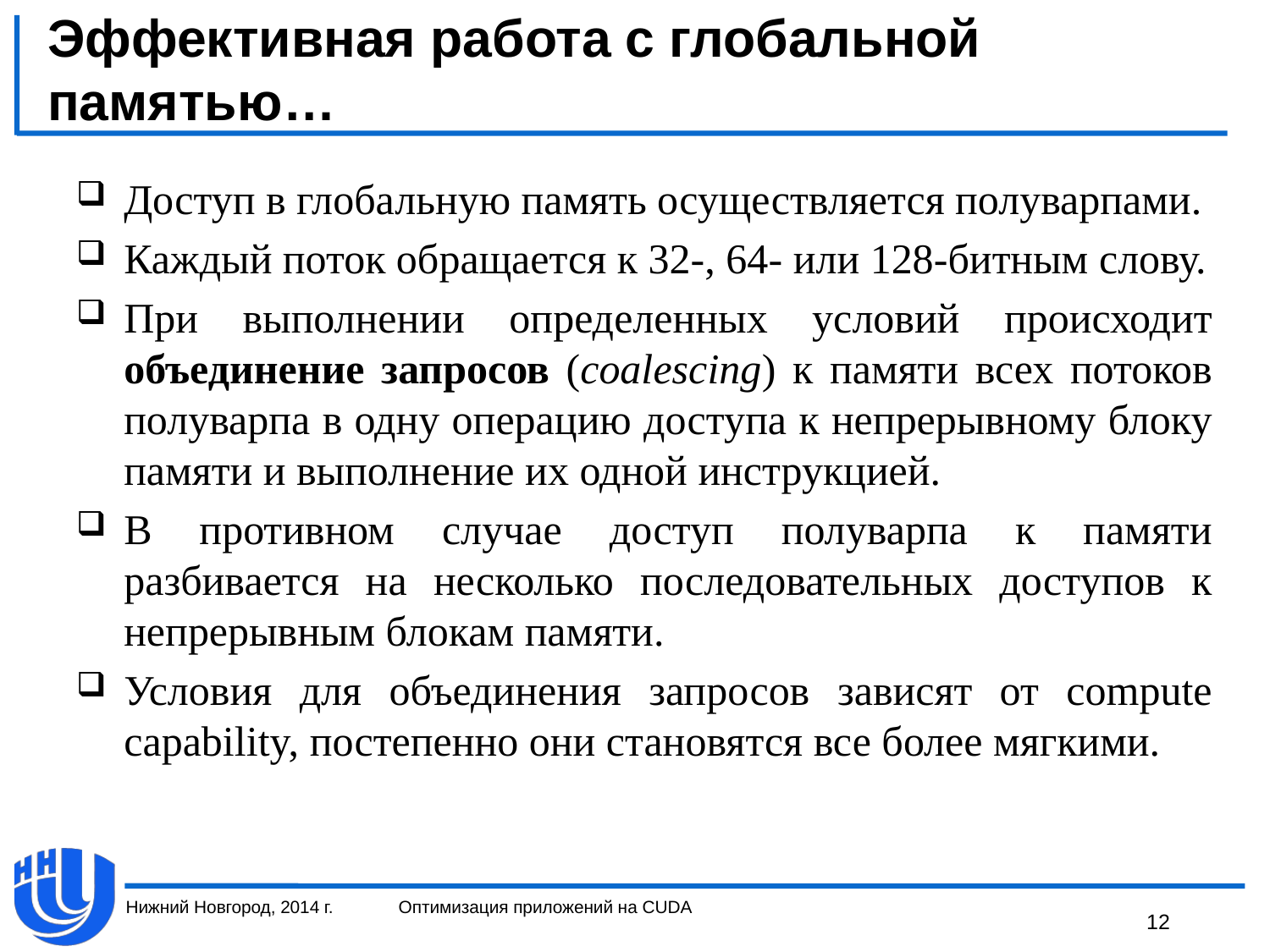

# Эффективная работа с глобальной памятью…
Доступ в глобальную память осуществляется полуварпами.
Каждый поток обращается к 32-, 64- или 128-битным слову.
При выполнении определенных условий происходит объединение запросов (coalescing) к памяти всех потоков полуварпа в одну операцию доступа к непрерывному блоку памяти и выполнение их одной инструкцией.
В противном случае доступ полуварпа к памяти разбивается на несколько последовательных доступов к непрерывным блокам памяти.
Условия для объединения запросов зависят от compute capability, постепенно они становятся все более мягкими.

Нижний Новгород, 2014 г.
Оптимизация приложений на CUDA
12